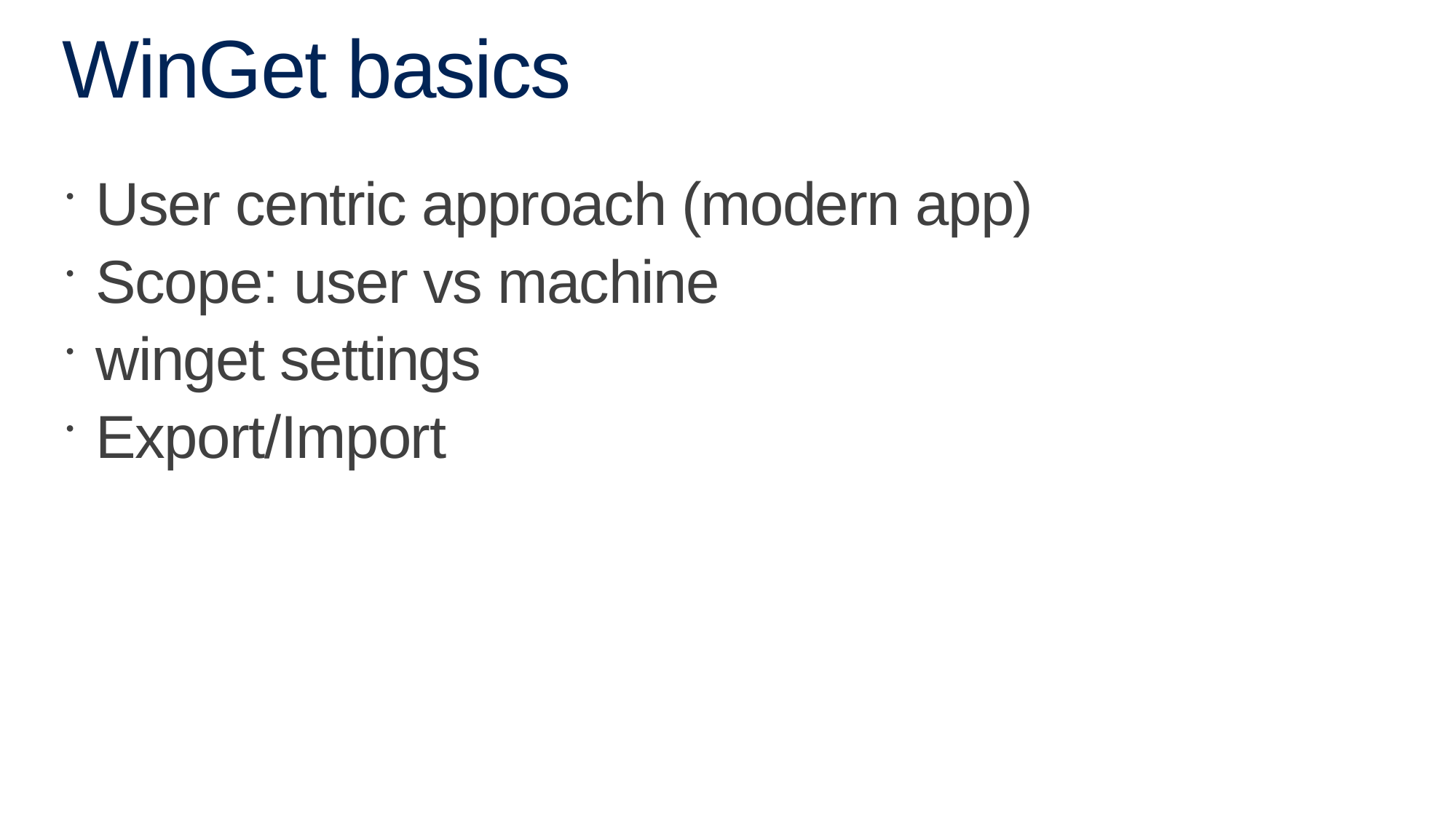

# WinGet basics
User centric approach (modern app)
Scope: user vs machine
winget settings
Export/Import